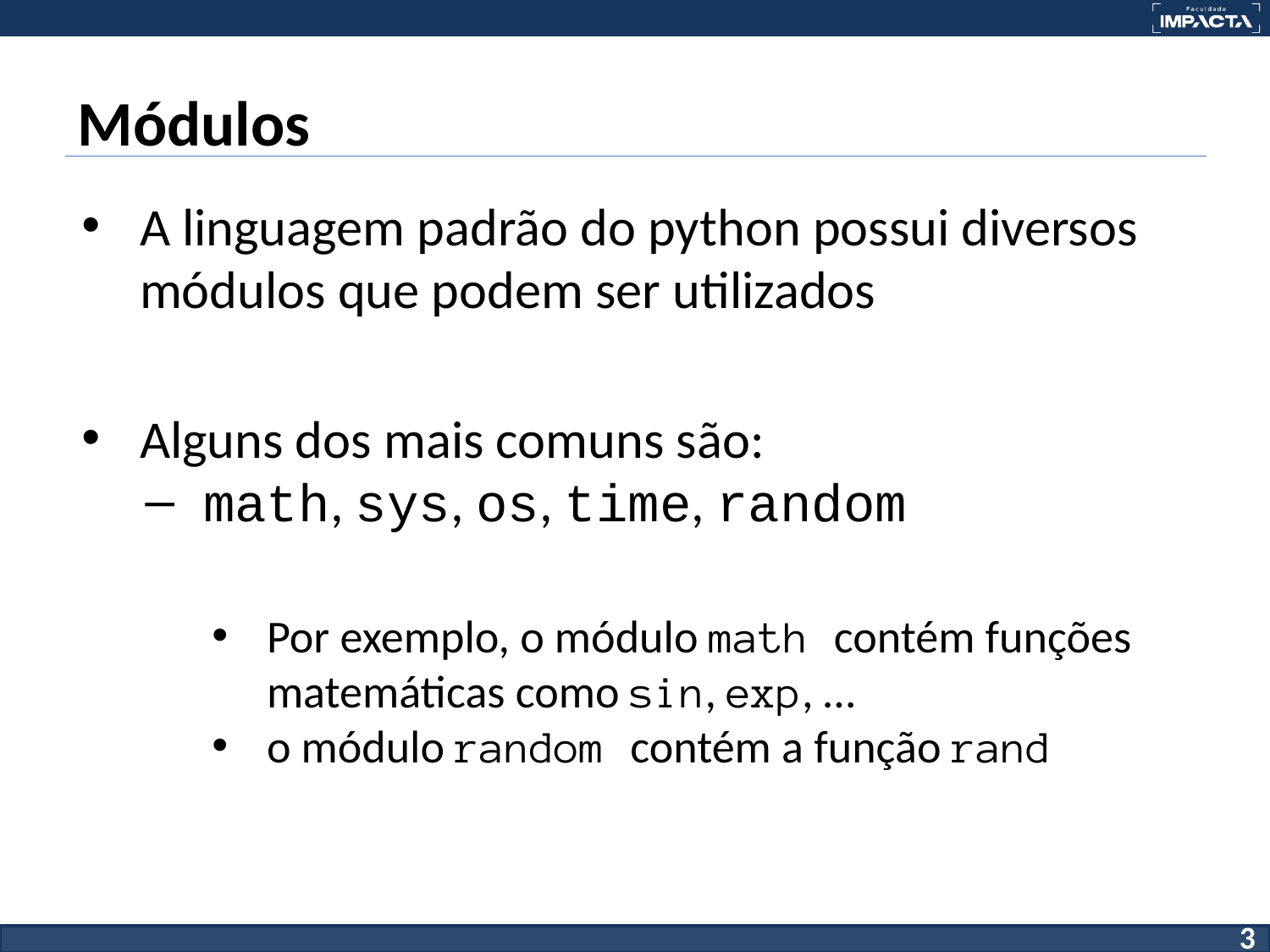

# Módulos
A linguagem padrão do python possui diversos módulos que podem ser utilizados

Alguns dos mais comuns são:
math, sys, os, time, random

Por exemplo, o módulo math contém funções matemáticas como sin, exp, …
o módulo random contém a função rand

3